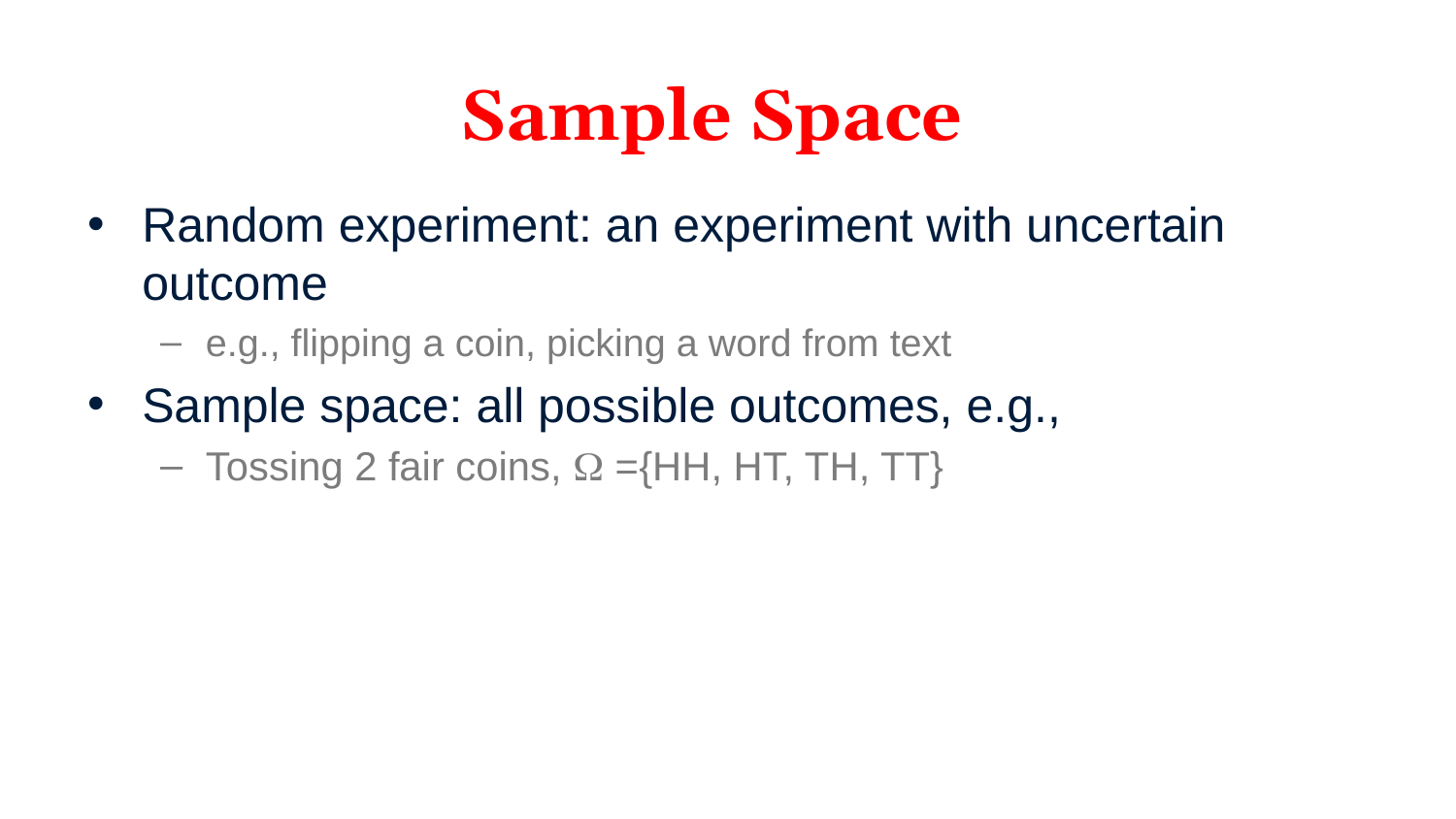

# Sample Space
Random experiment: an experiment with uncertain outcome
e.g., flipping a coin, picking a word from text
Sample space: all possible outcomes, e.g.,
Tossing 2 fair coins, Ω ={HH, HT, TH, TT}